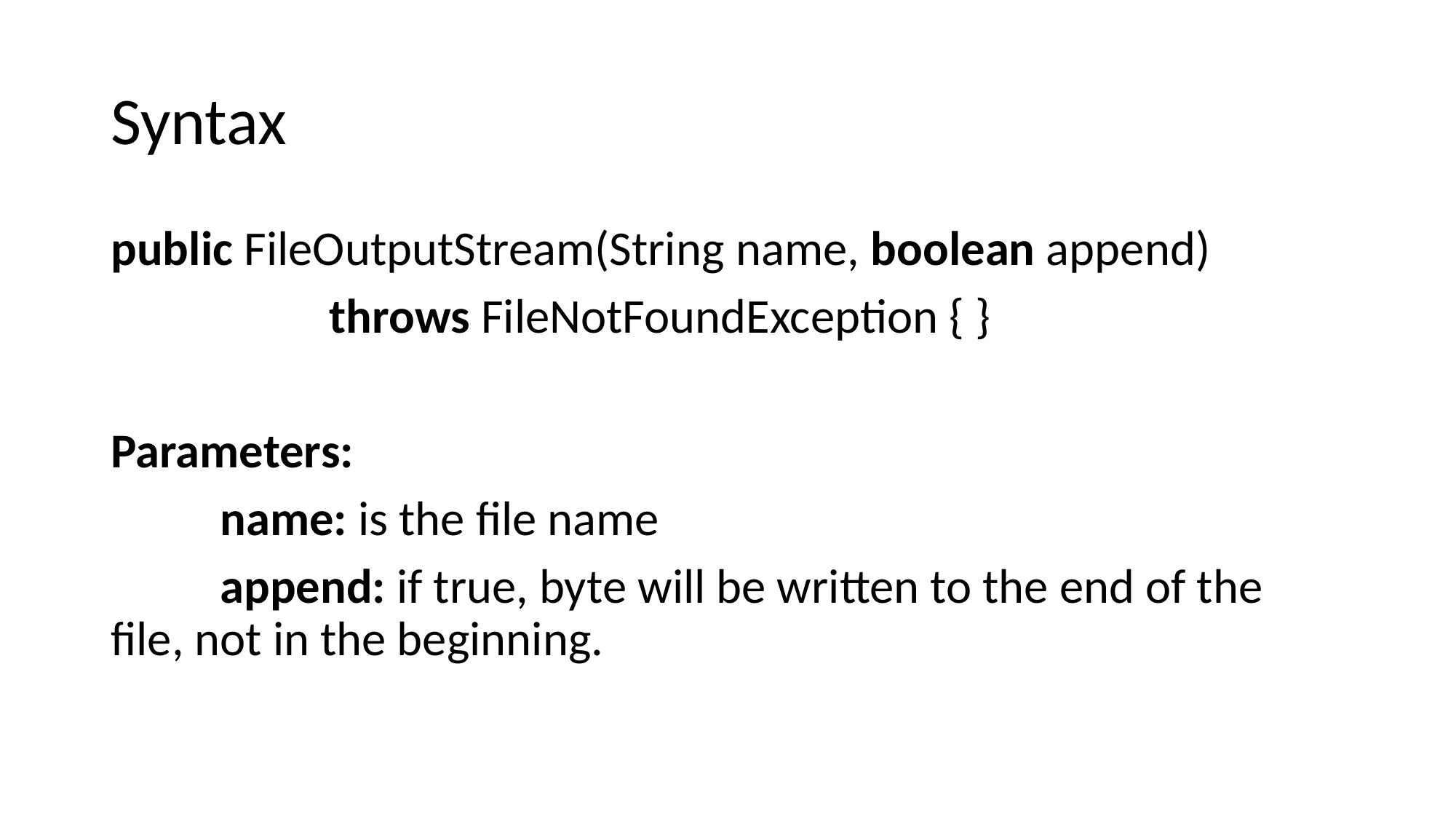

# Syntax
public FileOutputStream(String name, boolean append)
		throws FileNotFoundException { }

Parameters:
	name: is the file name
	append: if true, byte will be written to the end of the 	file, not in the beginning.